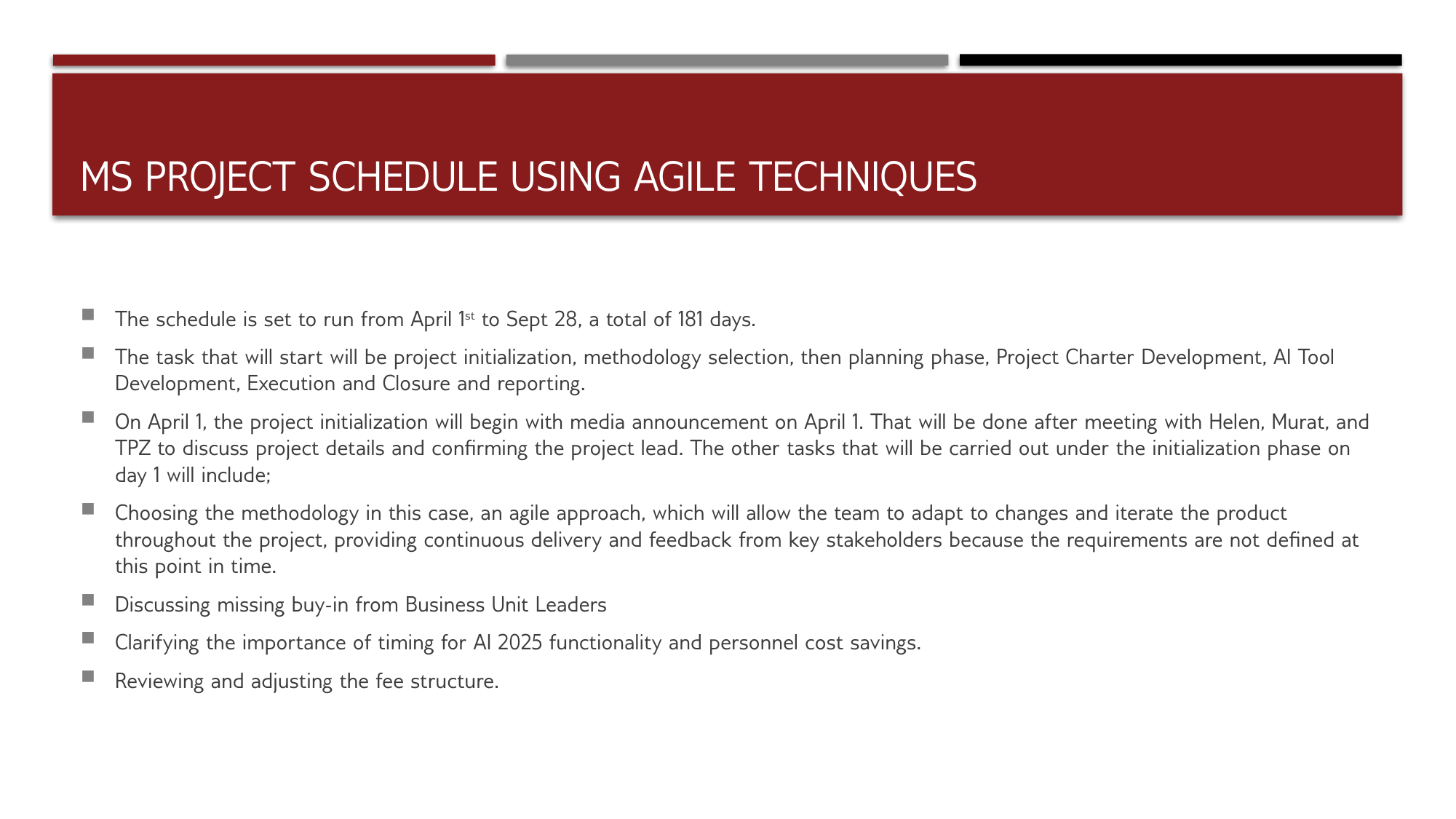

# MS PROJECT SCHEDULE USING AGILE TECHNIQUES

The schedule is set to run from April 1st to Sept 28, a total of 181 days.
The task that will start will be project initialization, methodology selection, then planning phase, Project Charter Development, AI Tool Development, Execution and Closure and reporting.
On April 1, the project initialization will begin with media announcement on April 1. That will be done after meeting with Helen, Murat, and TPZ to discuss project details and confirming the project lead. The other tasks that will be carried out under the initialization phase on day 1 will include;
Choosing the methodology in this case, an agile approach, which will allow the team to adapt to changes and iterate the product throughout the project, providing continuous delivery and feedback from key stakeholders because the requirements are not defined at this point in time.
Discussing missing buy-in from Business Unit Leaders
Clarifying the importance of timing for AI 2025 functionality and personnel cost savings.
Reviewing and adjusting the fee structure.